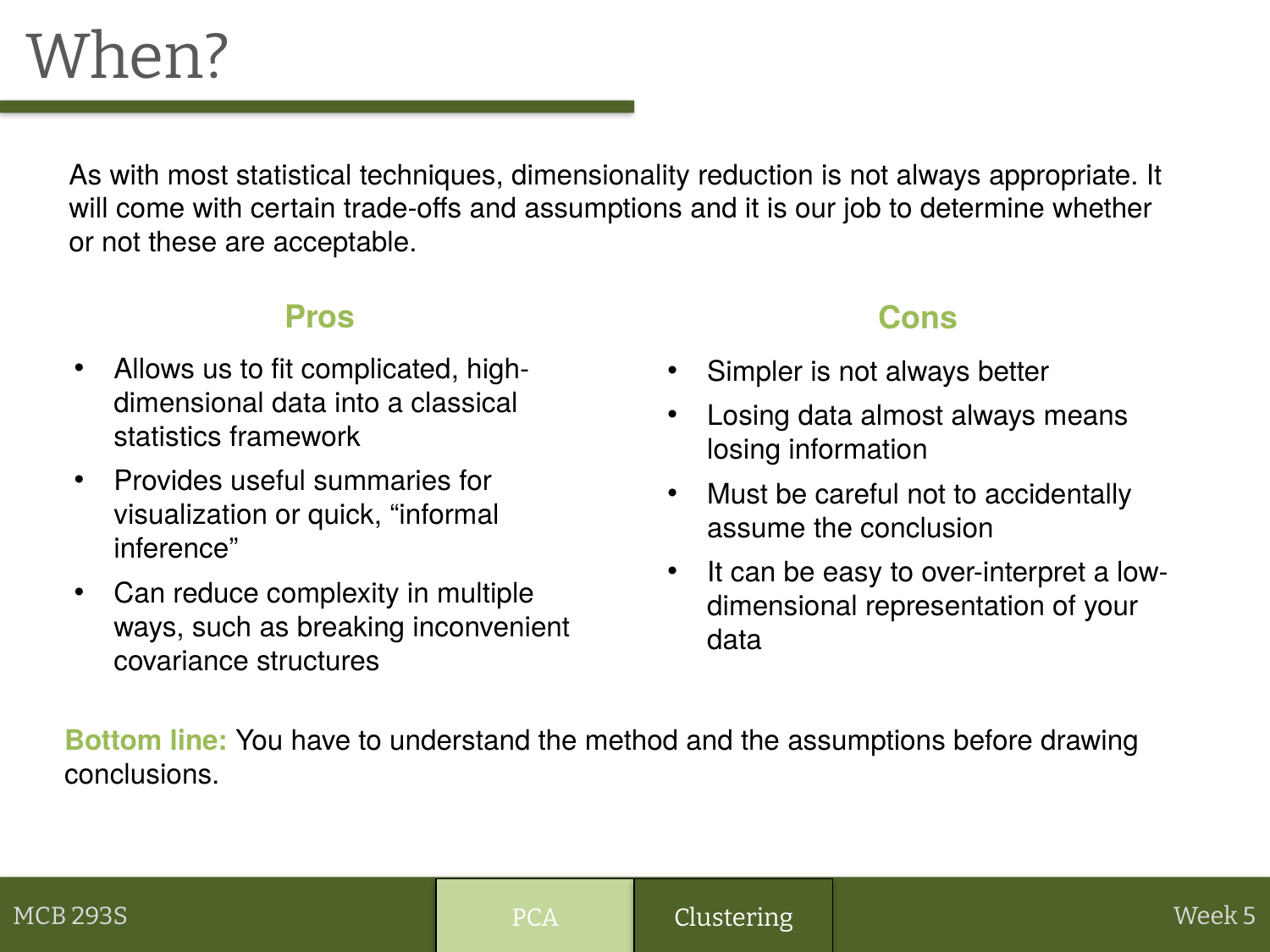

# When?

As with most statistical techniques, dimensionality reduction is not always appropriate. It will come with certain trade-offs and assumptions and it is our job to determine whether or not these are acceptable.
Pros
Cons
Allows us to fit complicated, high-dimensional data into a classical statistics framework
Provides useful summaries for visualization or quick, “informal inference”
Can reduce complexity in multiple ways, such as breaking inconvenient covariance structures
Simpler is not always better
Losing data almost always means losing information
Must be careful not to accidentally assume the conclusion
It can be easy to over-interpret a low-dimensional representation of your data
Bottom line: You have to understand the method and the assumptions before drawing conclusions.

PCA
Clustering
MCB 293S
Week 5